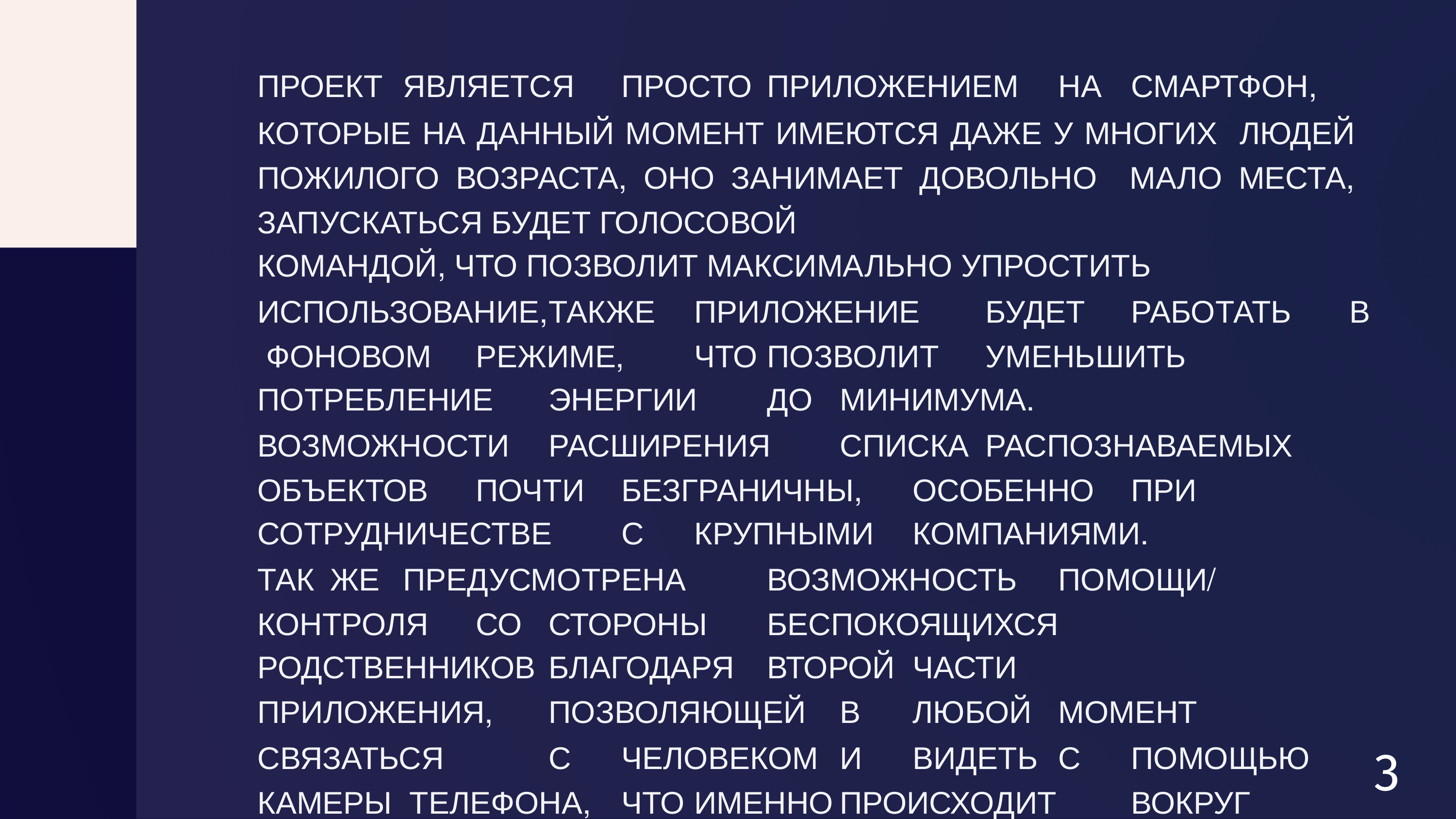

# ПРОЕКТ	ЯВЛЯЕТСЯ	ПРОСТО	ПРИЛОЖЕНИЕМ	НА	СМАРТФОН,
КОТОРЫЕ НА ДАННЫЙ МОМЕНТ ИМЕЮТСЯ ДАЖЕ У МНОГИХ  ЛЮДЕЙ ПОЖИЛОГО ВОЗРАСТА, ОНО ЗАНИМАЕТ ДОВОЛЬНО  МАЛО МЕСТА, ЗАПУСКАТЬСЯ БУДЕТ ГОЛОСОВОЙ
КОМАНДОЙ, ЧТО ПОЗВОЛИТ МАКСИМАЛЬНО УПРОСТИТЬ
ИСПОЛЬЗОВАНИЕ,	ТАКЖЕ	ПРИЛОЖЕНИЕ	БУДЕТ	РАБОТАТЬ	В  ФОНОВОМ	РЕЖИМЕ,	ЧТО	ПОЗВОЛИТ	УМЕНЬШИТЬ
ПОТРЕБЛЕНИЕ	ЭНЕРГИИ	ДО	МИНИМУМА.
ВОЗМОЖНОСТИ	РАСШИРЕНИЯ	СПИСКА	РАСПОЗНАВАЕМЫХ  ОБЪЕКТОВ	ПОЧТИ	БЕЗГРАНИЧНЫ,	ОСОБЕННО	ПРИ
СОТРУДНИЧЕСТВЕ	С	КРУПНЫМИ	КОМПАНИЯМИ.
ТАК	ЖЕ	ПРЕДУСМОТРЕНА		ВОЗМОЖНОСТЬ	ПОМОЩИ/  КОНТРОЛЯ	СО	СТОРОНЫ	БЕСПОКОЯЩИХСЯ
РОДСТВЕННИКОВ	БЛАГОДАРЯ	ВТОРОЙ	ЧАСТИ
ПРИЛОЖЕНИЯ,	ПОЗВОЛЯЮЩЕЙ	В	ЛЮБОЙ	МОМЕНТ
СВЯЗАТЬСЯ		С	ЧЕЛОВЕКОМ	И	ВИДЕТЬ	С	ПОМОЩЬЮ	КАМЕРЫ  ТЕЛЕФОНА,	ЧТО	ИМЕННО	ПРОИСХОДИТ		ВОКРУГ	НЕГО.
3